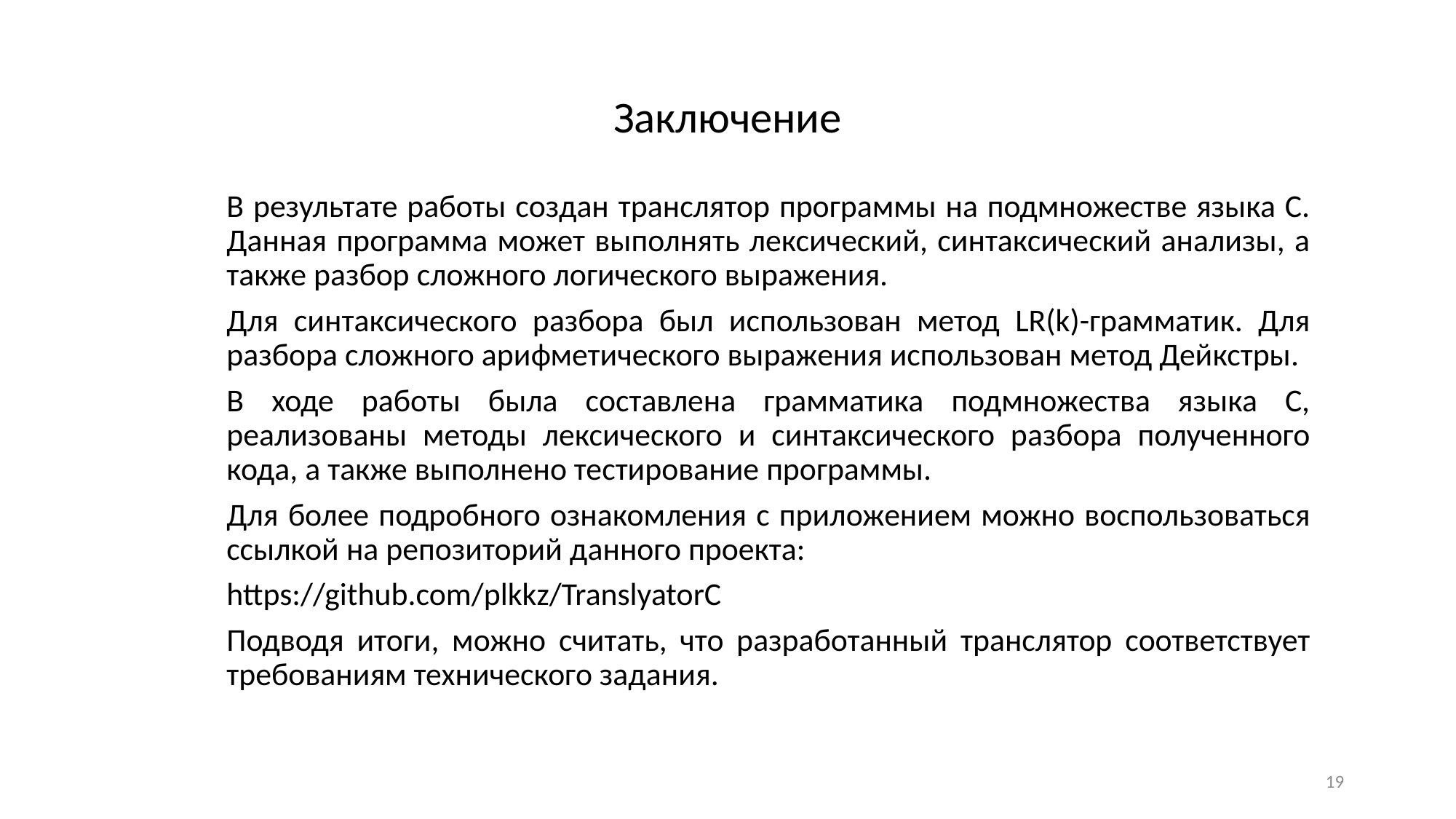

Заключение
В результате работы создан транслятор программы на подмножестве языка С. Данная программа может выполнять лексический, синтаксический анализы, а также разбор сложного логического выражения.
Для синтаксического разбора был использован метод LR(k)-грамматик. Для разбора сложного арифметического выражения использован метод Дейкстры.
В ходе работы была составлена грамматика подмножества языка С, реализованы методы лексического и синтаксического разбора полученного кода, а также выполнено тестирование программы.
Для более подробного ознакомления с приложением можно воспользоваться ссылкой на репозиторий данного проекта:
https://github.com/plkkz/TranslyatorC
Подводя итоги, можно считать, что разработанный транслятор соответствует требованиям технического задания.

19